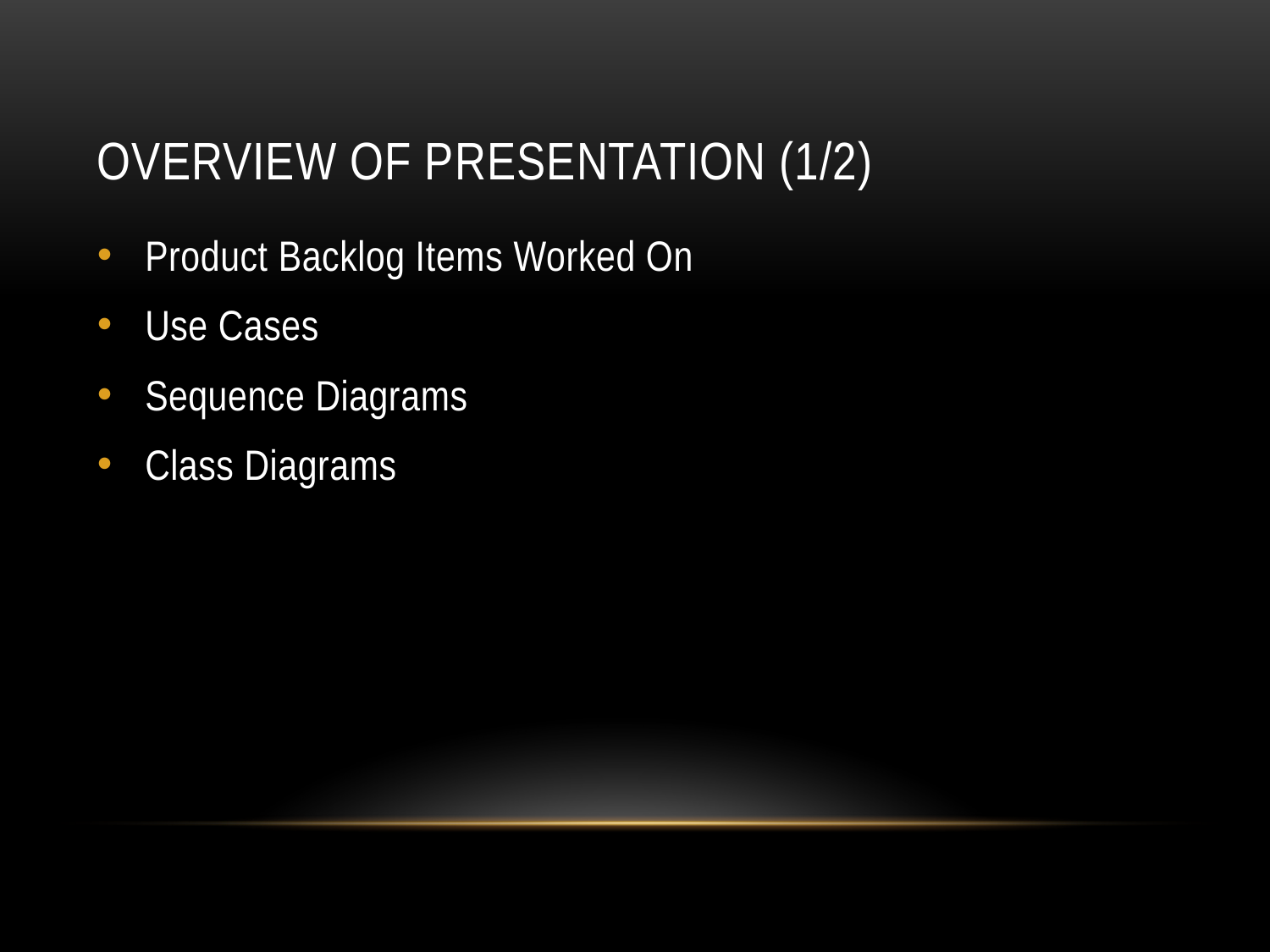

# Overview of Presentation (1/2)
Product Backlog Items Worked On
Use Cases
Sequence Diagrams
Class Diagrams